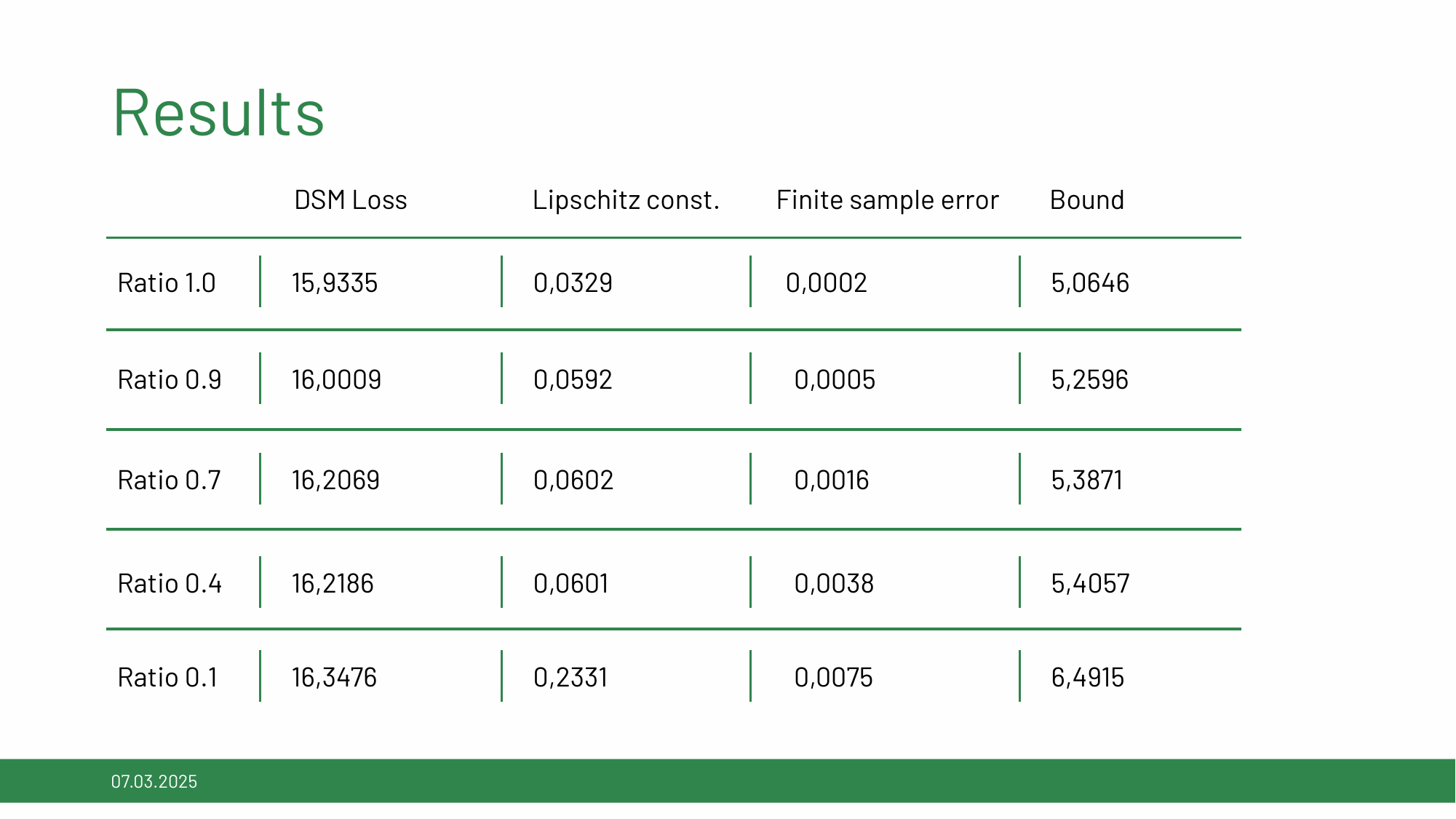

# Results
DSM Loss
Lipschitz const.
Finite sample error
Bound
Ratio 1.0
15,9335
0,0329
0,0002
5,0646
Ratio 0.9
16,0009
0,0592
0,0005
5,2596
Ratio 0.7
16,2069
0,0602
0,0016
5,3871
Ratio 0.4
16,2186
0,0601
0,0038
5,4057
Ratio 0.1
16,3476
0,2331
0,0075
6,4915

07.03.2025
Score Based Generative Models
9